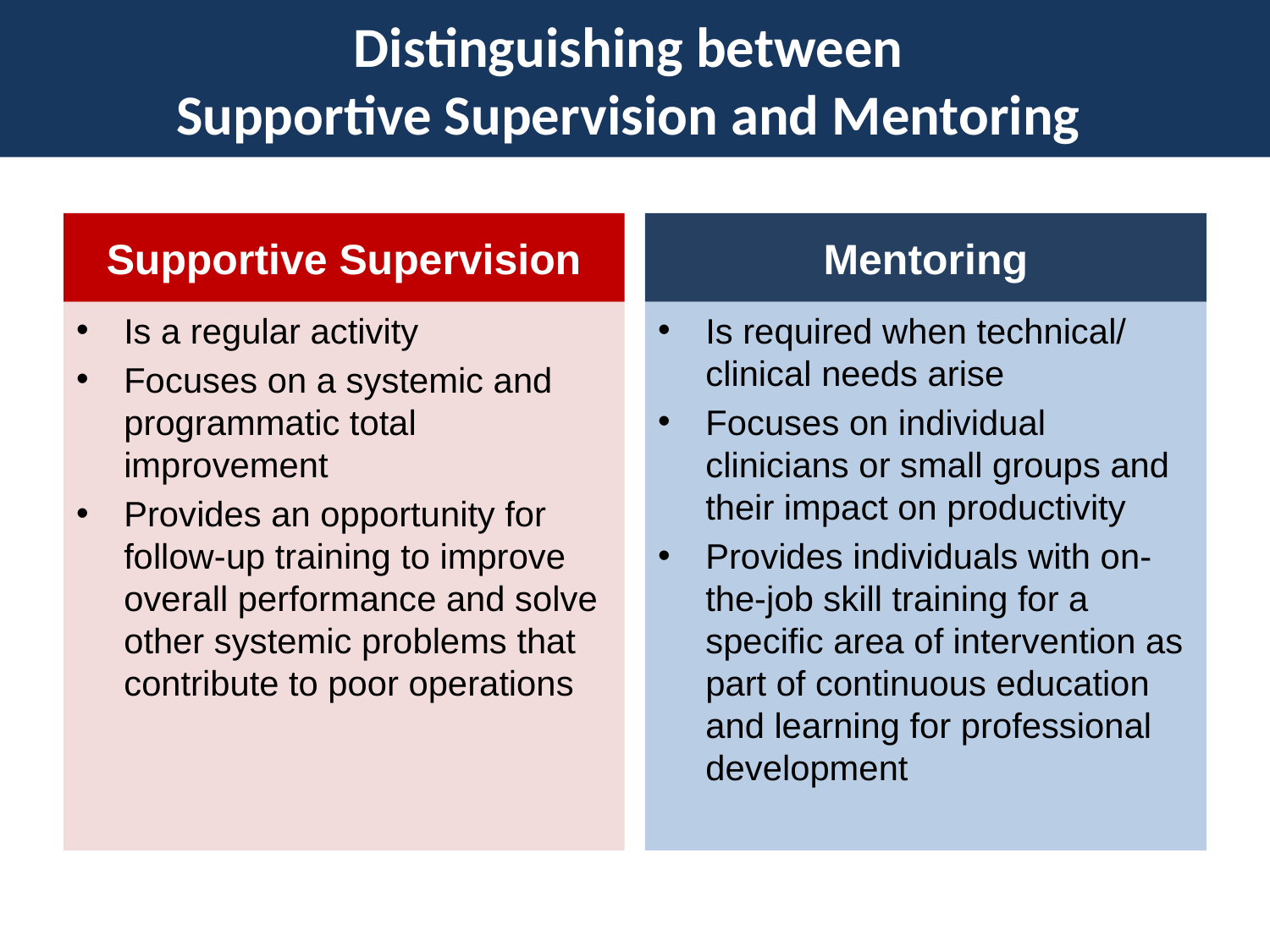

Distinguishing between
Supportive Supervision and Mentoring
# Distinguishing between Monitoring and Evaluation
Supportive Supervision
Mentoring
Is a regular activity
Focuses on a systemic and programmatic total improvement
Provides an opportunity for follow-up training to improve overall performance and solve other systemic problems that contribute to poor operations
Is required when technical/ clinical needs arise
Focuses on individual clinicians or small groups and their impact on productivity
Provides individuals with on-the-job skill training for a specific area of intervention as part of continuous education and learning for professional development